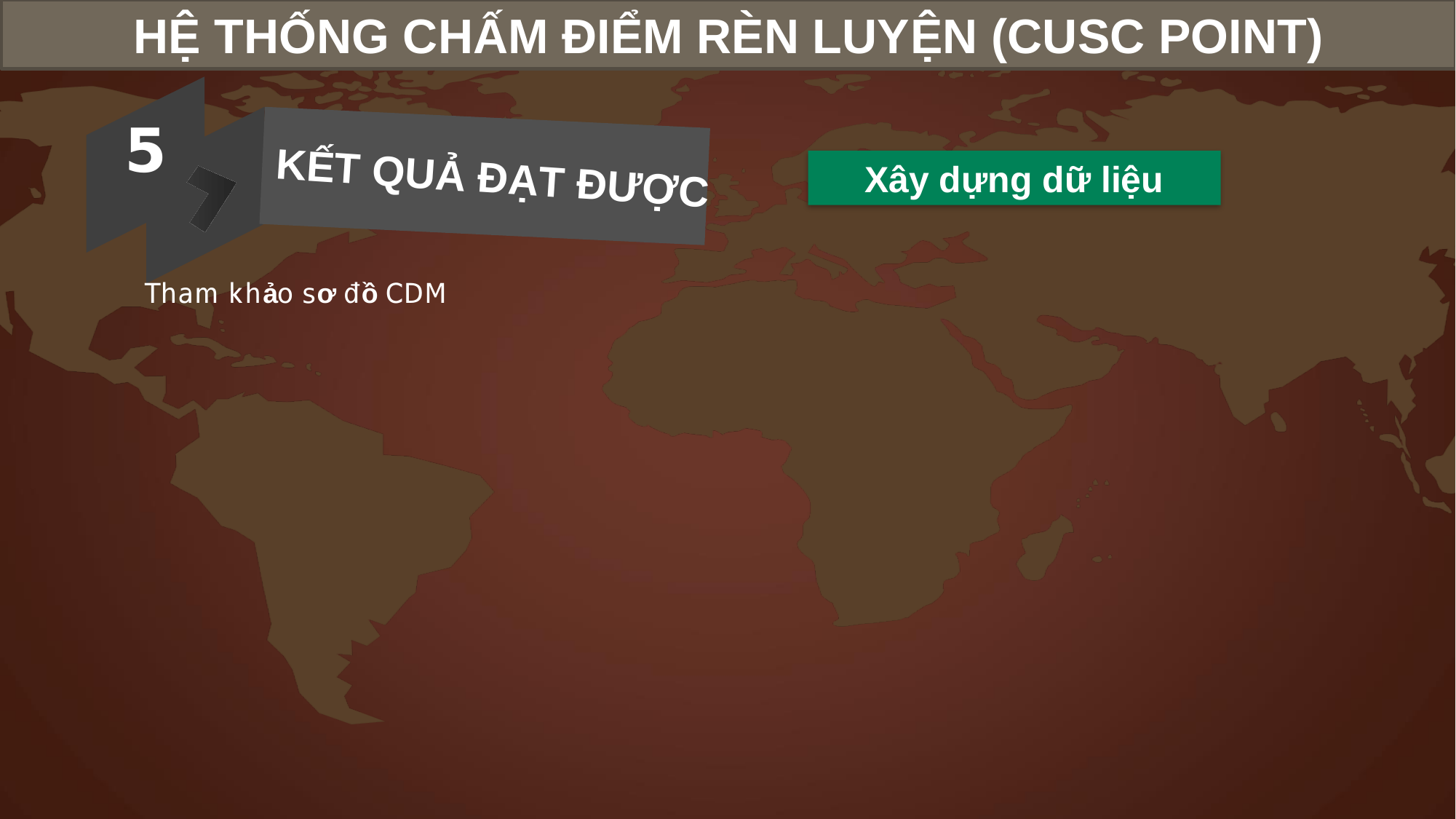

HỆ THỐNG CHẤM ĐIỂM RÈN LUYỆN (CUSC POINT)

5
KẾT QUẢ ĐẠT ĐƯỢC
Xây dựng dữ liệu
Tham khảo sơ đồ CDM